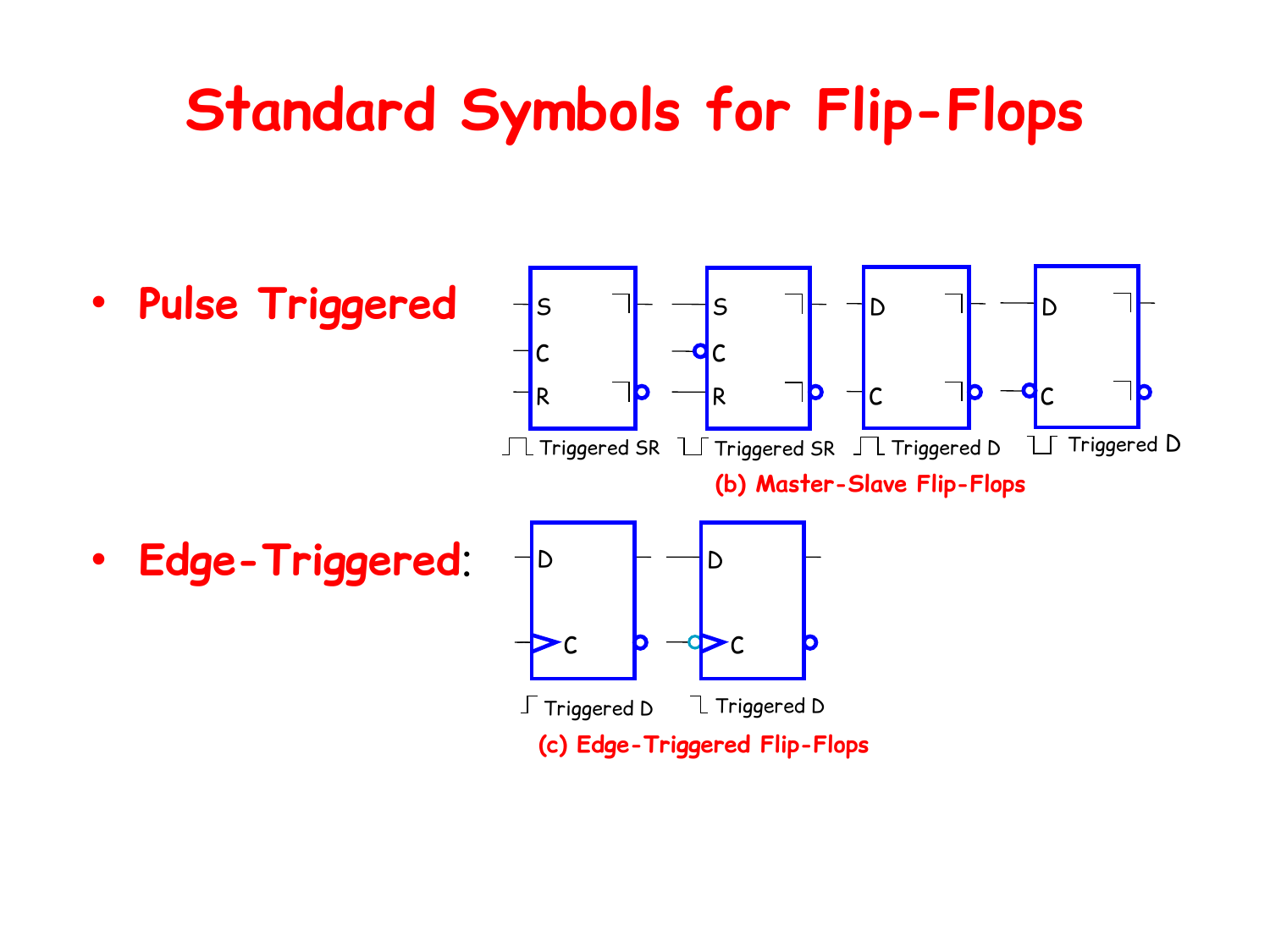

Pulse Triggered

Edge-Triggered:
# Standard Symbols for Flip-Flops

S
S
D
D

C
C

R
R
C
C

Triggered D
Triggered SR
Triggered SR

(b) Master-Slave Flip-Flops

D

C

D

C

Triggered D
Triggered D

(c) Edge-Triggered Flip-Flops
Triggered D